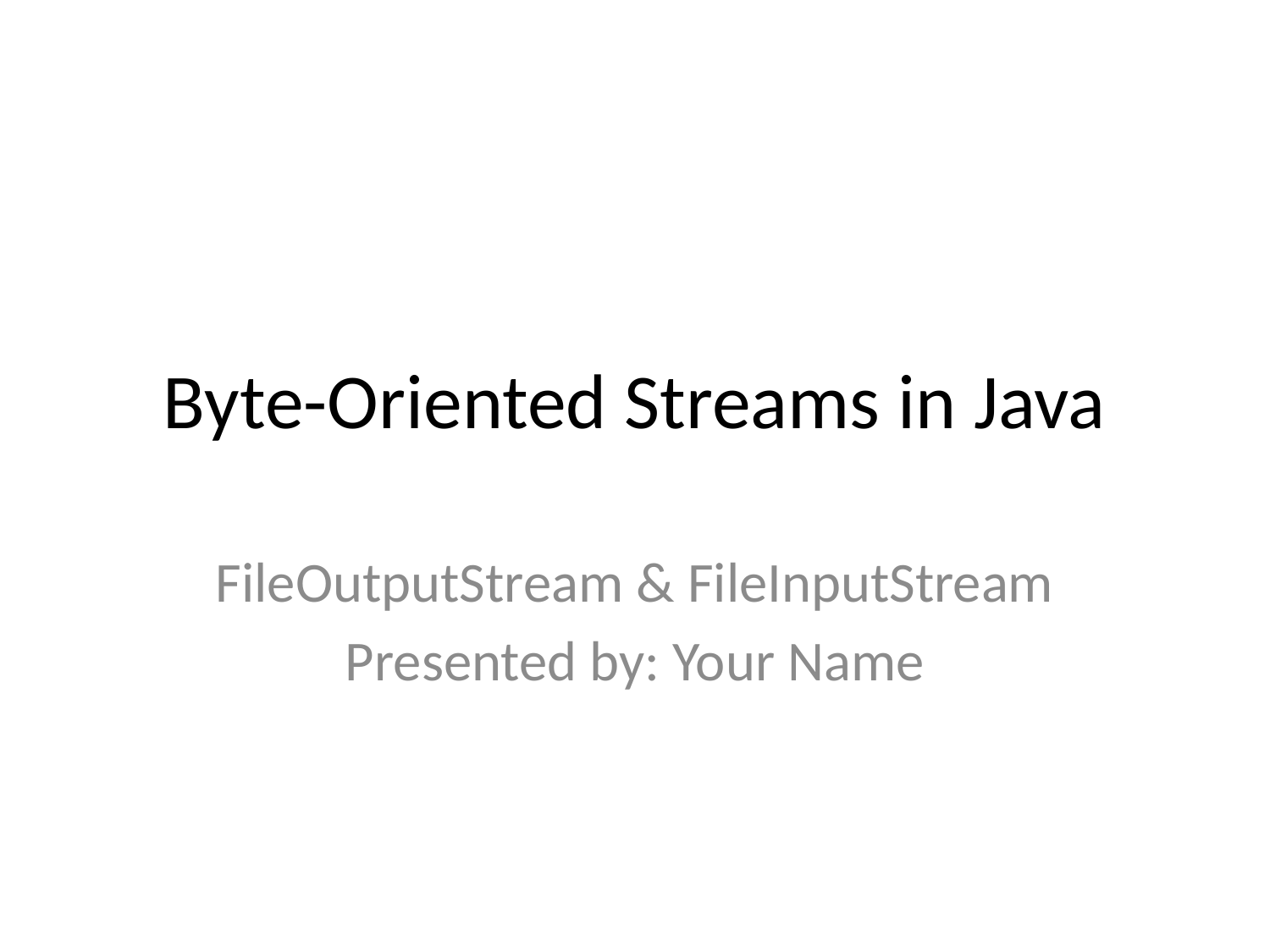

# Byte-Oriented Streams in Java
FileOutputStream & FileInputStream
Presented by: Your Name